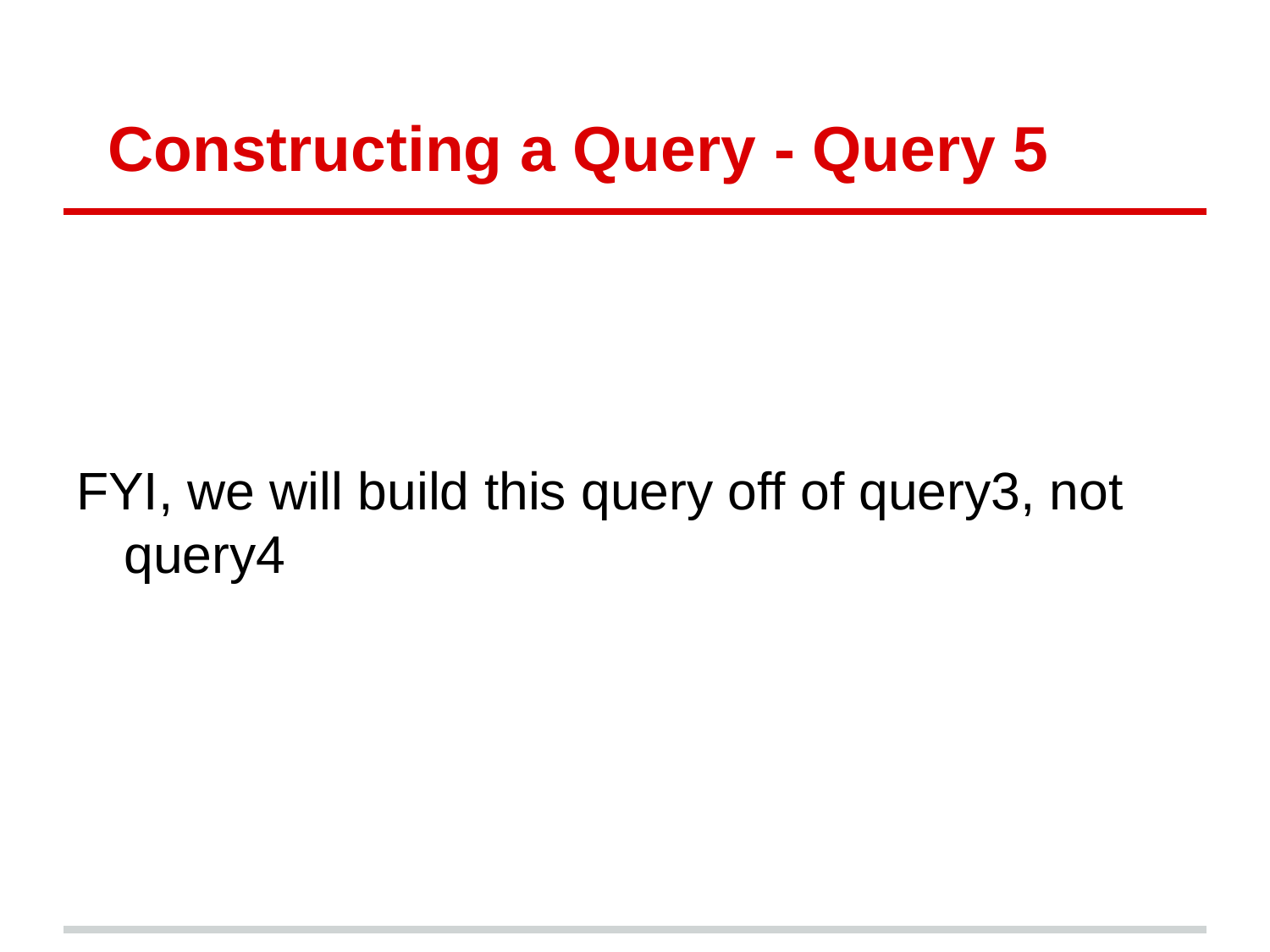

# Constructing a Query - Query 5

FYI, we will build this query off of query3, not query4